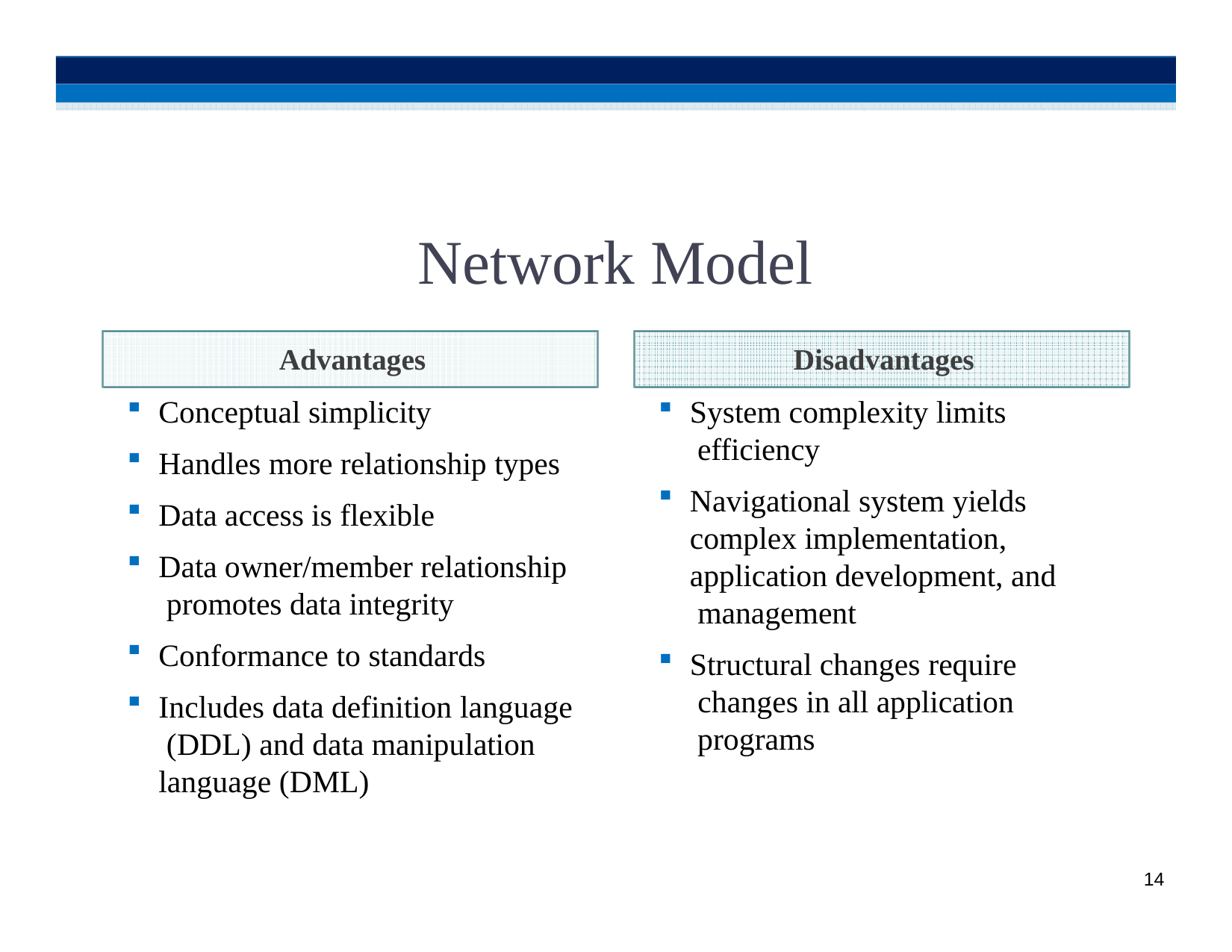

# Network Model
Advantages
Conceptual simplicity
Handles more relationship types
Data access is flexible
Data owner/member relationship  promotes data integrity
Conformance to standards
Includes data definition language  (DDL) and data manipulation  language (DML)
Disadvantages
System complexity limits  efficiency
Navigational system yields  complex implementation,  application development, and  management
Structural changes require  changes in all application  programs

14